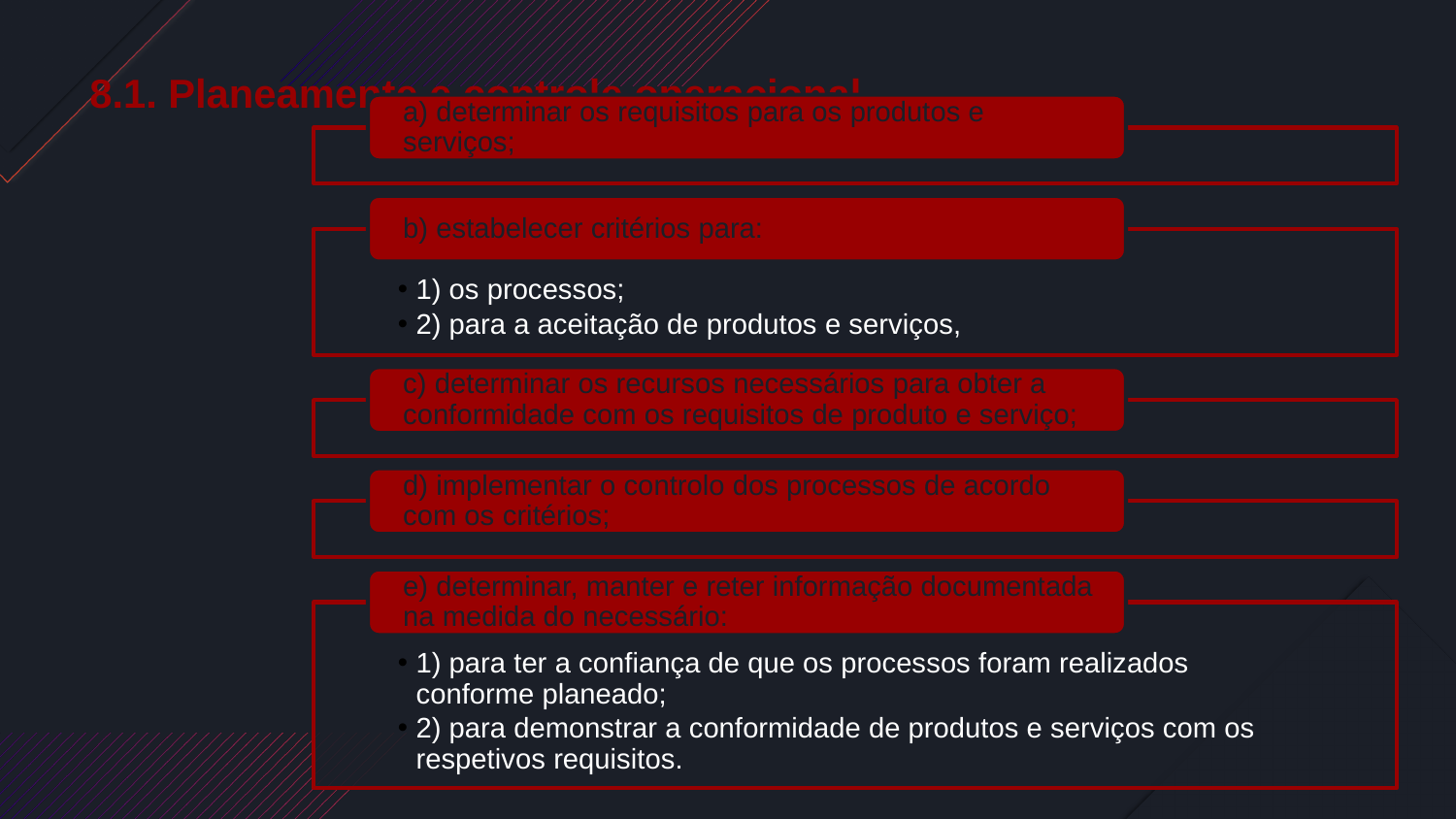

8.1. Planeamente e controle operacional
a) determinar os requisitos para os produtos e serviços;
1) os processos;
2) para a aceitação de produtos e serviços,
b) estabelecer critérios para:
c) determinar os recursos necessários para obter a conformidade com os requisitos de produto e serviço;
d) implementar o controlo dos processos de acordo com os critérios;
1) para ter a confiança de que os processos foram realizados conforme planeado;
2) para demonstrar a conformidade de produtos e serviços com os respetivos requisitos.
e) determinar, manter e reter informação documentada na medida do necessário: